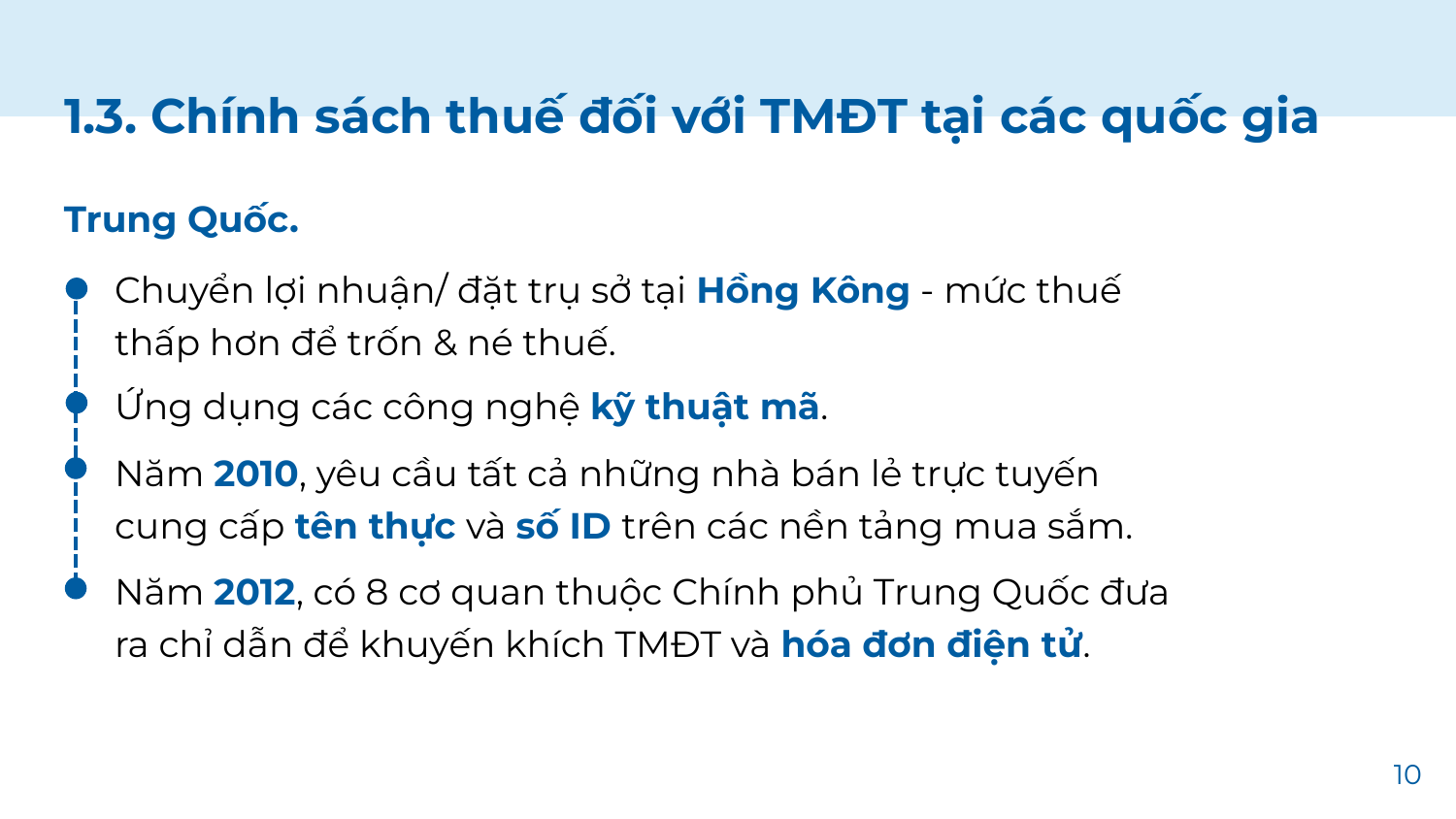

# 1.3. Chính sách thuế đối với TMĐT tại các quốc gia
Trung Quốc.
Chuyển lợi nhuận/ đặt trụ sở tại Hồng Kông - mức thuế thấp hơn để trốn & né thuế.

Ứng dụng các công nghệ kỹ thuật mã.

Năm 2010, yêu cầu tất cả những nhà bán lẻ trực tuyến cung cấp tên thực và số ID trên các nền tảng mua sắm.

Năm 2012, có 8 cơ quan thuộc Chính phủ Trung Quốc đưa ra chỉ dẫn để khuyến khích TMĐT và hóa đơn điện tử.

10